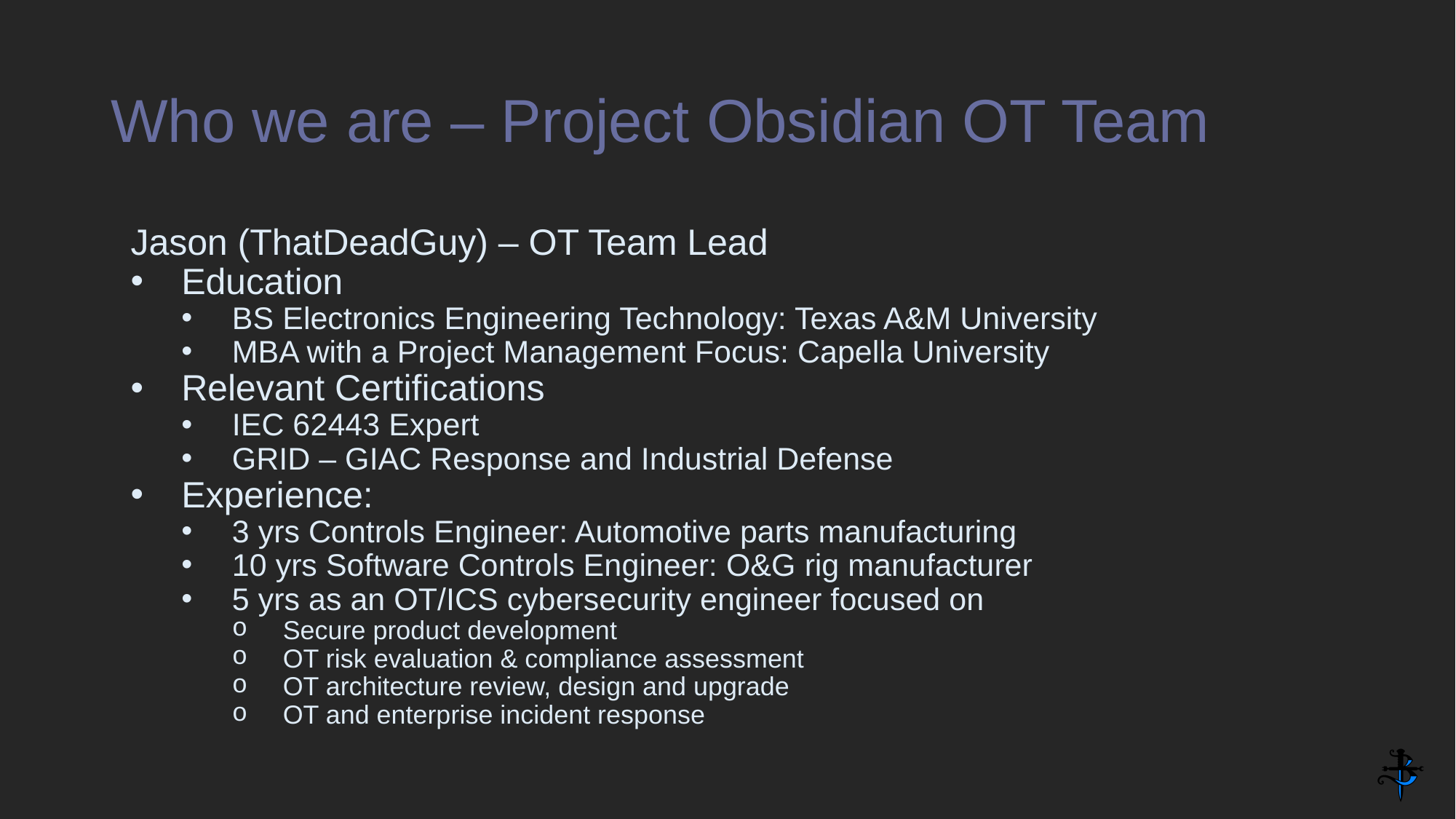

# Who we are – Project Obsidian OT Team
Jason (ThatDeadGuy) – OT Team Lead
Education
BS Electronics Engineering Technology: Texas A&M University
MBA with a Project Management Focus: Capella University
Relevant Certifications
IEC 62443 Expert
GRID – GIAC Response and Industrial Defense
Experience:
3 yrs Controls Engineer: Automotive parts manufacturing
10 yrs Software Controls Engineer: O&G rig manufacturer
5 yrs as an OT/ICS cybersecurity engineer focused on
Secure product development
OT risk evaluation & compliance assessment
OT architecture review, design and upgrade
OT and enterprise incident response